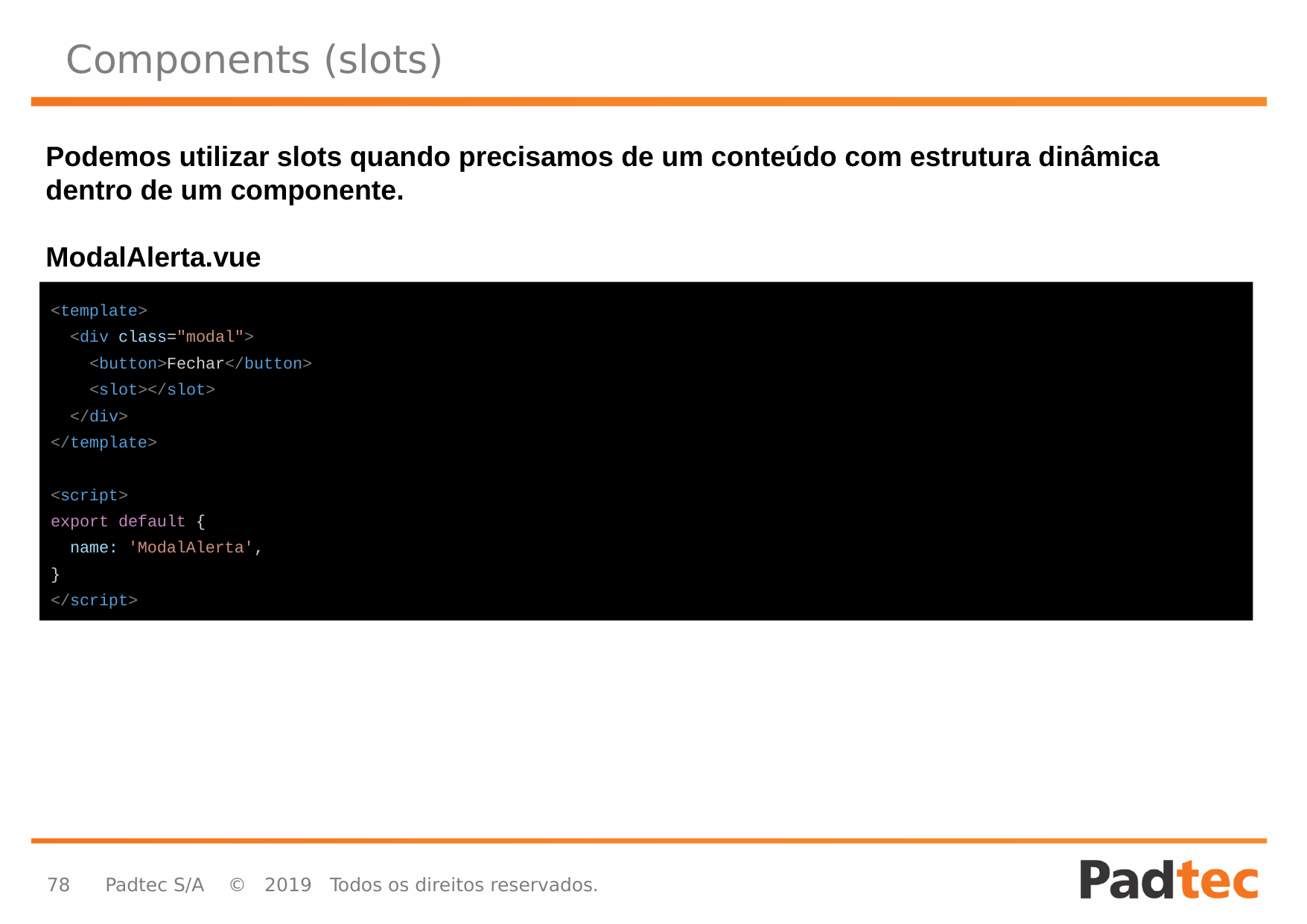

# Components (slots)
Podemos utilizar slots quando precisamos de um conteúdo com estrutura dinâmica dentro de um componente.

ModalAlerta.vue
<template>
  <div class="modal">
    <button>Fechar</button>
    <slot></slot>
  </div>
</template>

<script>
export default {
  name: 'ModalAlerta',
}
</script>